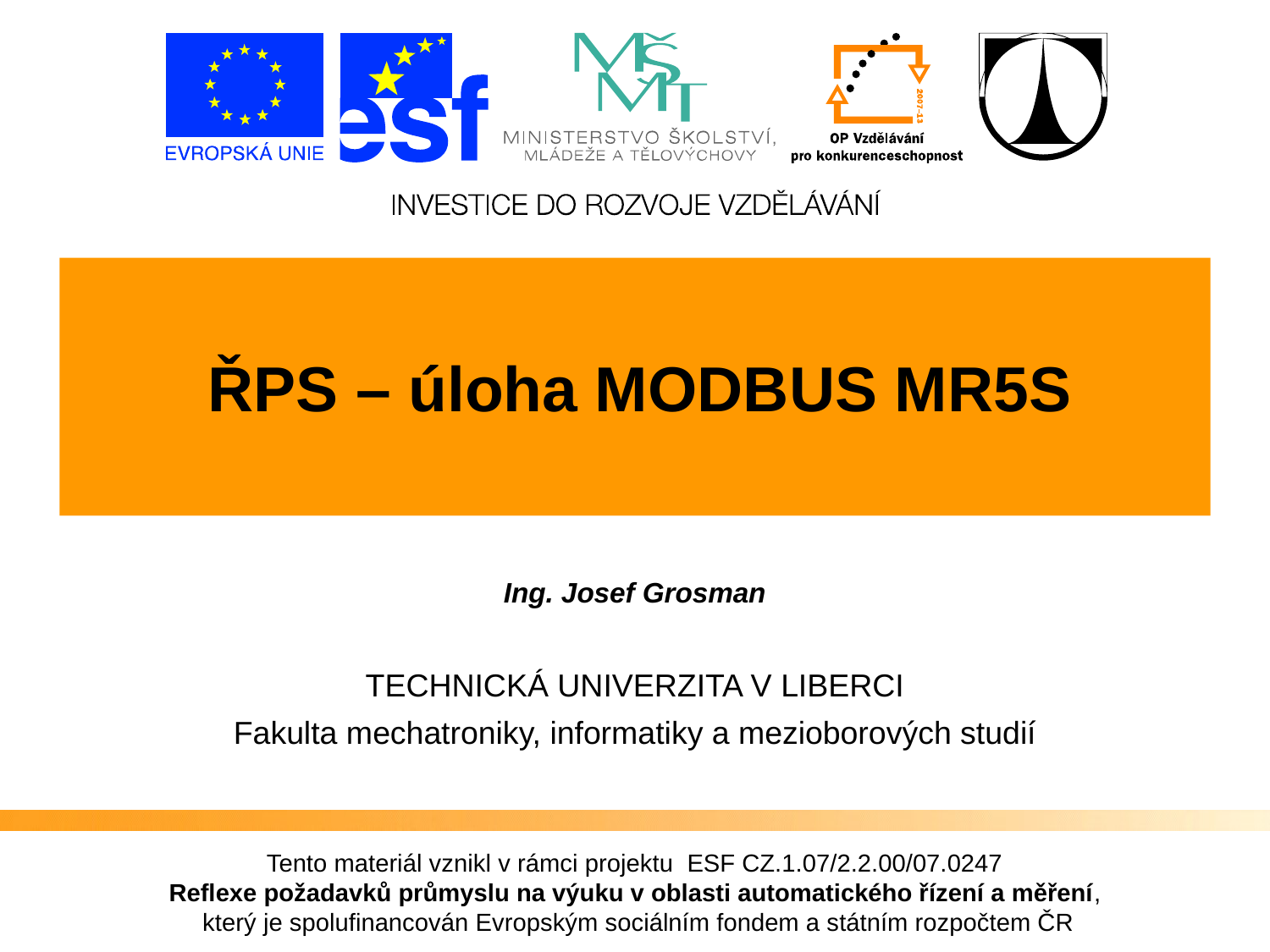

ŘPS – úloha MODBUS MR5S
Ing. Josef Grosman